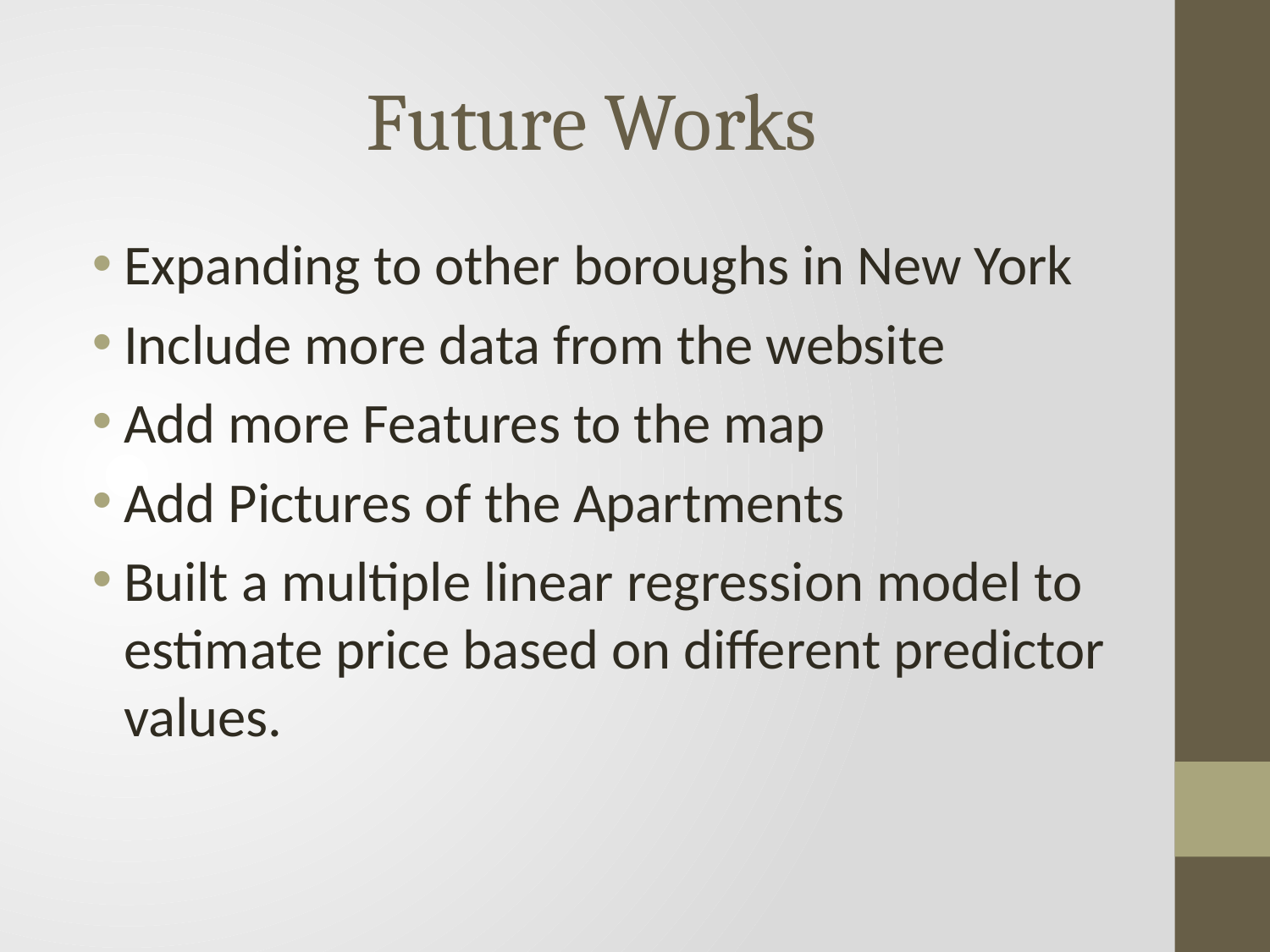

# Future Works
Expanding to other boroughs in New York
Include more data from the website
Add more Features to the map
Add Pictures of the Apartments
Built a multiple linear regression model to estimate price based on different predictor values.